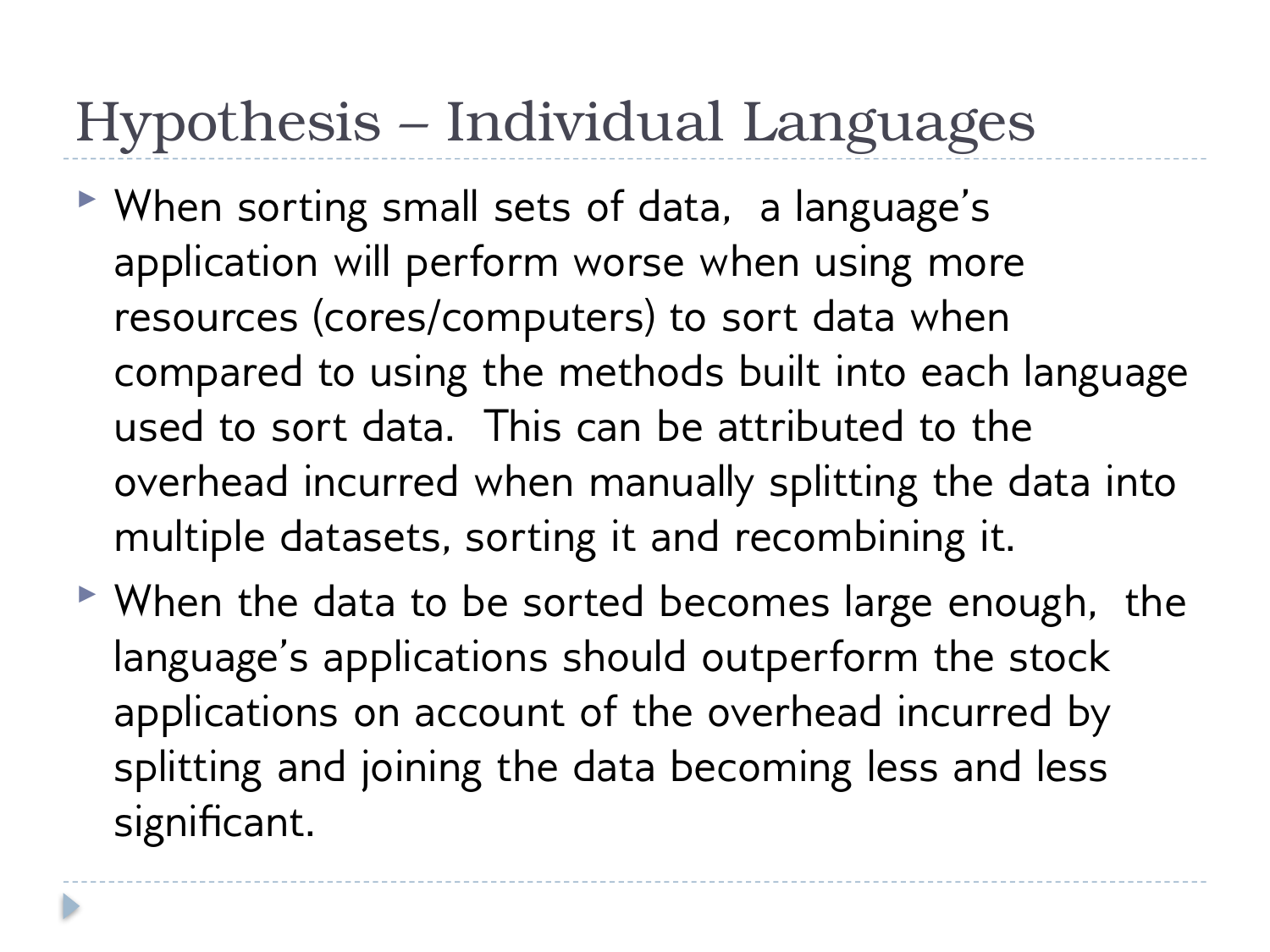

# Hypothesis – Individual Languages
When sorting small sets of data,  a language’s application will perform worse when using more resources (cores/computers) to sort data when compared to using the methods built into each language used to sort data.  This can be attributed to the overhead incurred when manually splitting the data into multiple datasets, sorting it and recombining it.
When the data to be sorted becomes large enough,  the language’s applications should outperform the stock applications on account of the overhead incurred by splitting and joining the data becoming less and less significant.